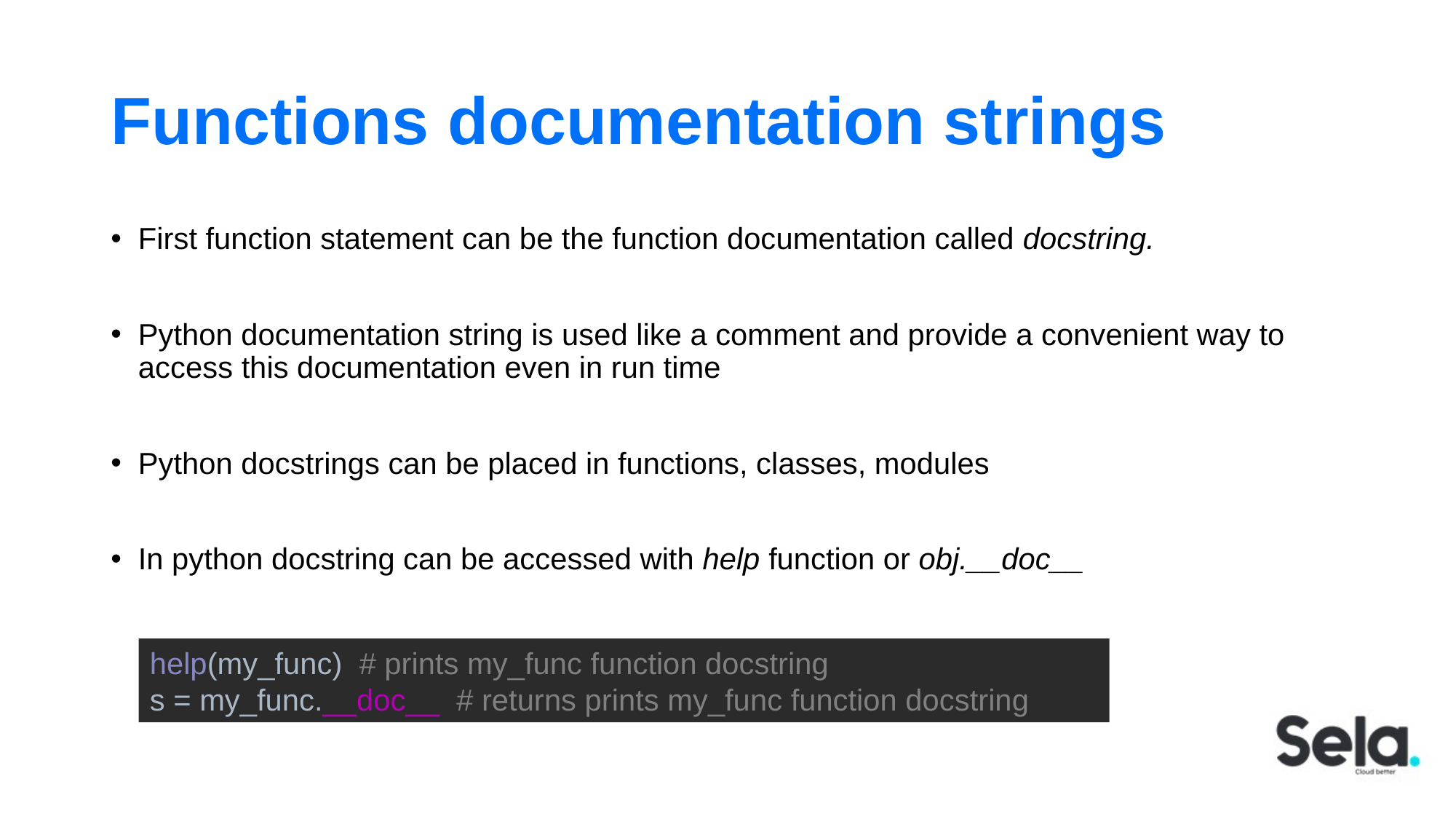

# Functions documentation strings
First function statement can be the function documentation called docstring.

Python documentation string is used like a comment and provide a convenient way to access this documentation even in run time

Python docstrings can be placed in functions, classes, modules

In python docstring can be accessed with help function or obj.__doc__

help(my_func)  # prints my_func function docstring
s = my_func.__doc__  # returns prints my_func function docstring